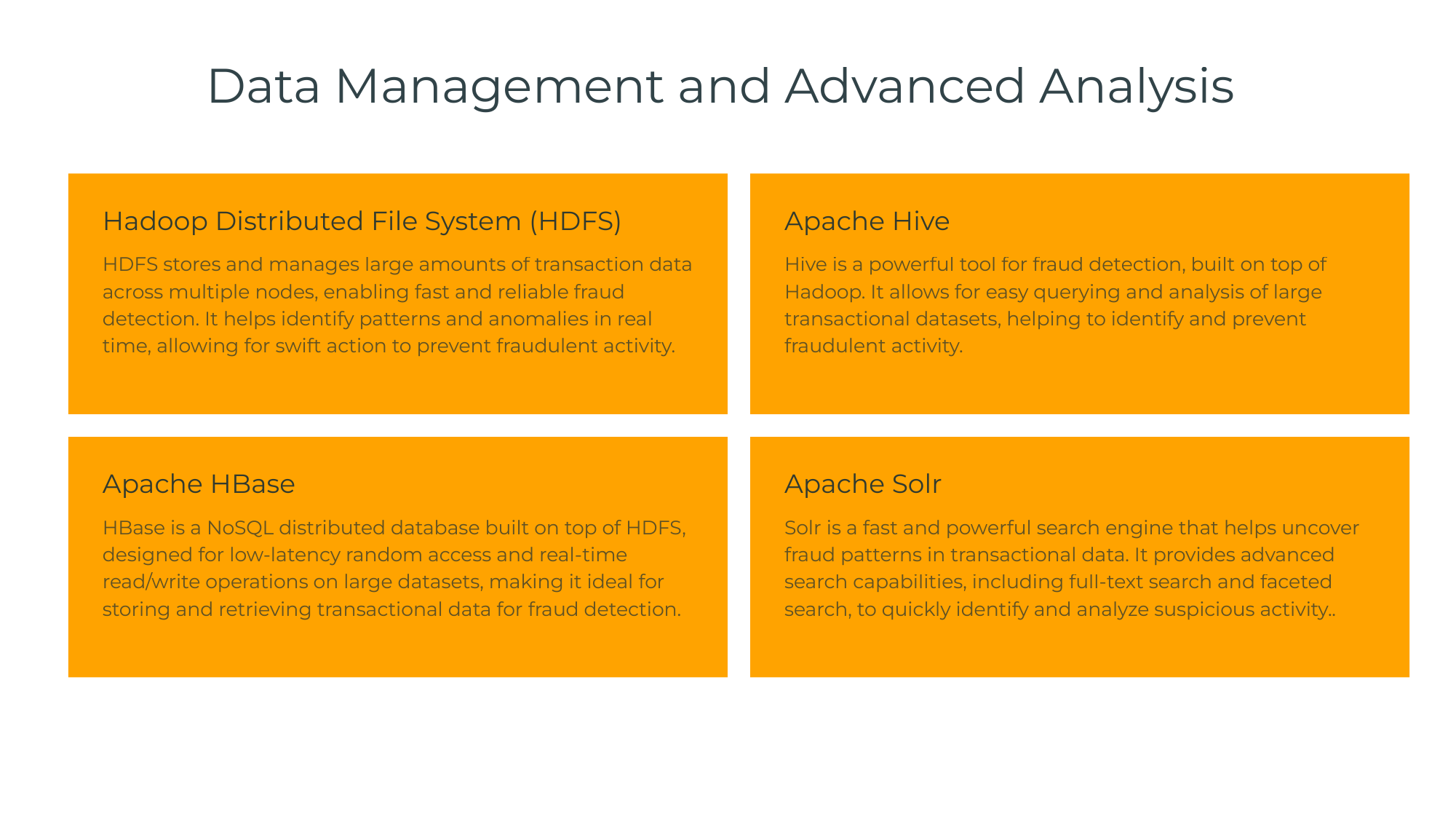

Data Management and Advanced Analysis

Hadoop Distributed File System (HDFS)
Apache Hive
HDFS stores and manages large amounts of transaction data across multiple nodes, enabling fast and reliable fraud detection. It helps identify patterns and anomalies in real time, allowing for swift action to prevent fraudulent activity.
Hive is a powerful tool for fraud detection, built on top of Hadoop. It allows for easy querying and analysis of large transactional datasets, helping to identify and prevent fraudulent activity.

Apache HBase
Apache Solr
HBase is a NoSQL distributed database built on top of HDFS, designed for low-latency random access and real-time read/write operations on large datasets, making it ideal for storing and retrieving transactional data for fraud detection.
Solr is a fast and powerful search engine that helps uncover fraud patterns in transactional data. It provides advanced search capabilities, including full-text search and faceted search, to quickly identify and analyze suspicious activity..